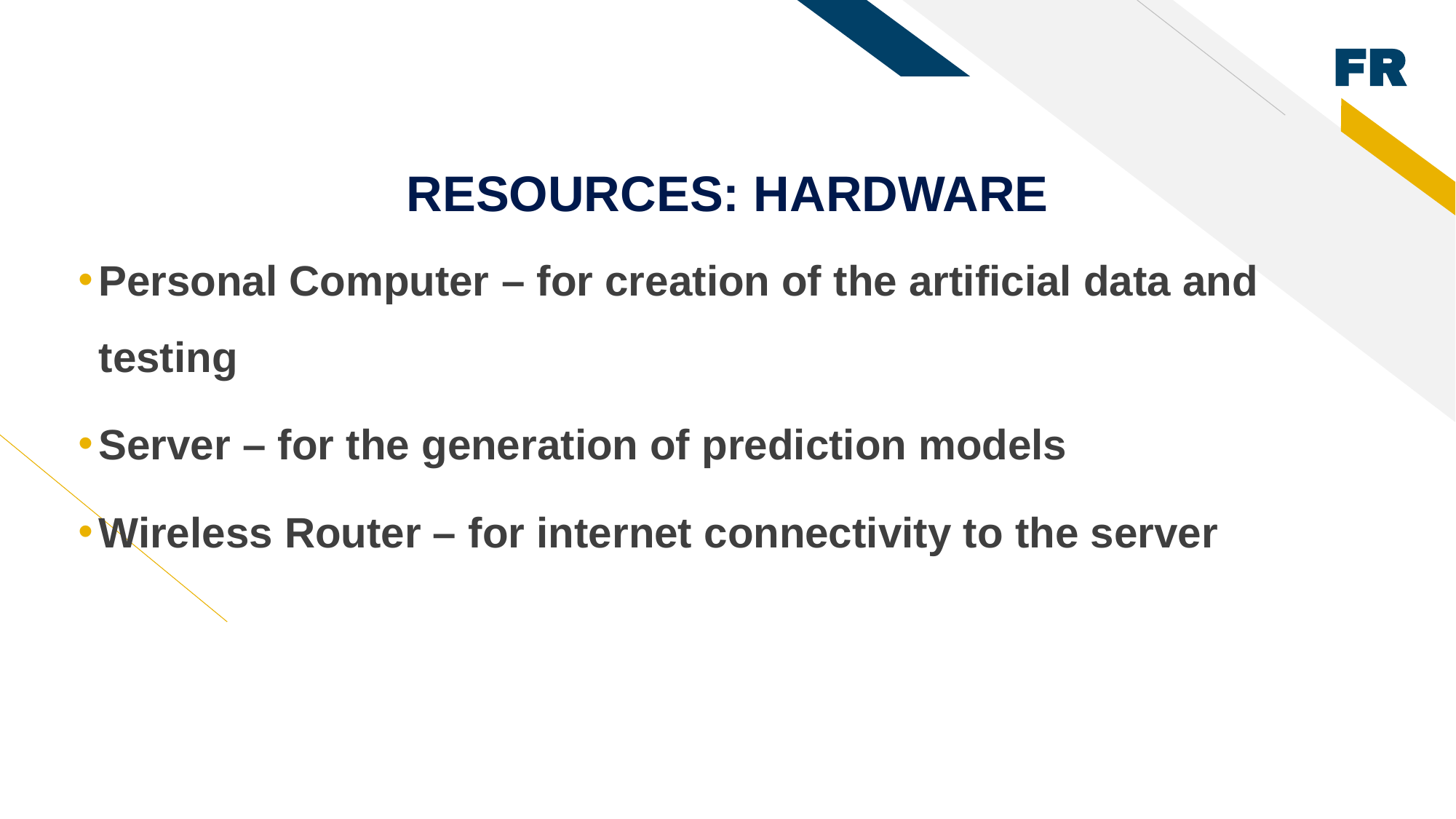

# RESOURCES: HARDWARE
Personal Computer – for creation of the artificial data and testing
Server – for the generation of prediction models
Wireless Router – for internet connectivity to the server